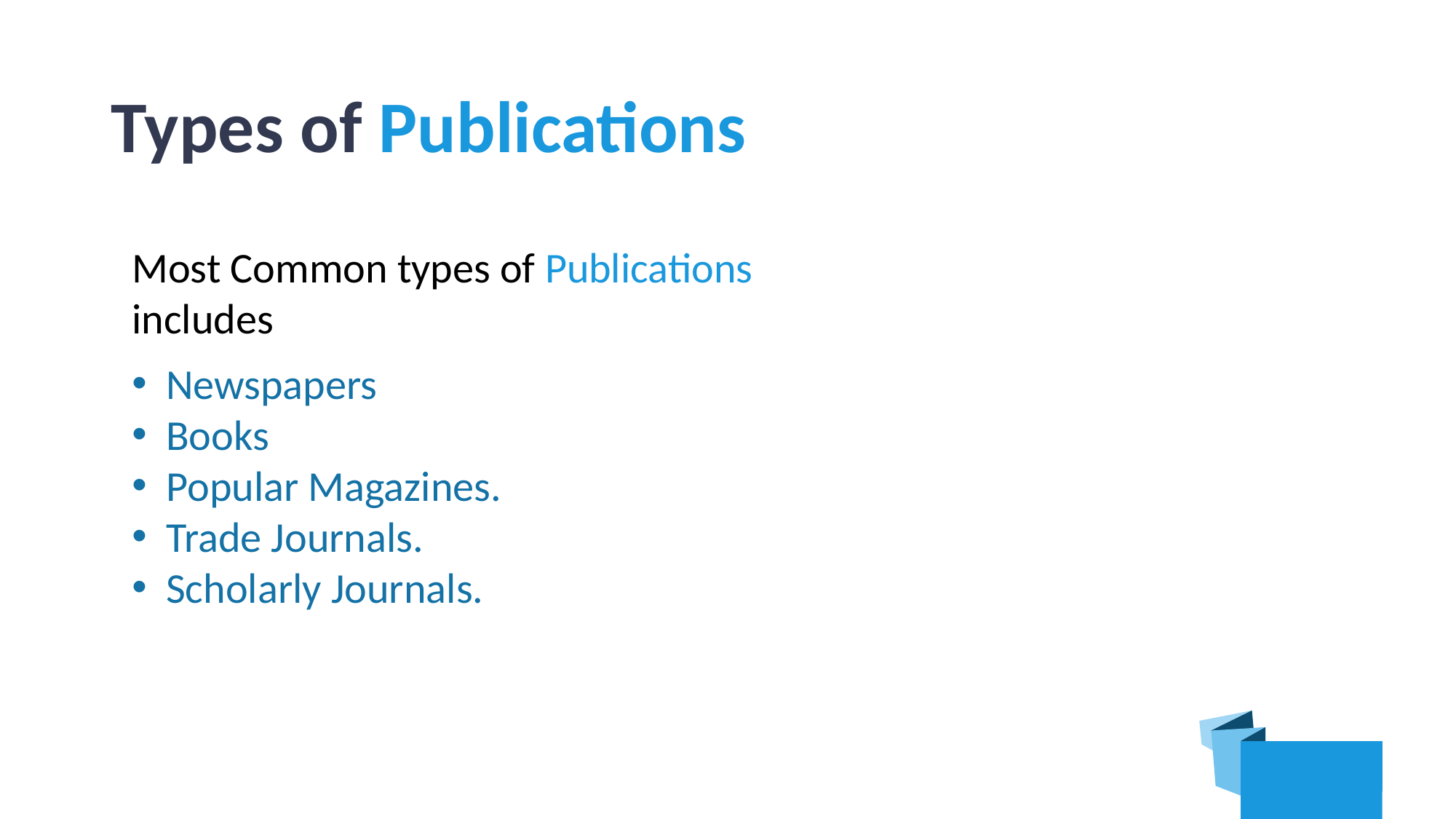

# Types of Publications
Most Common types of Publications includes

Newspapers
Books
Popular Magazines.
Trade Journals.
Scholarly Journals.

11